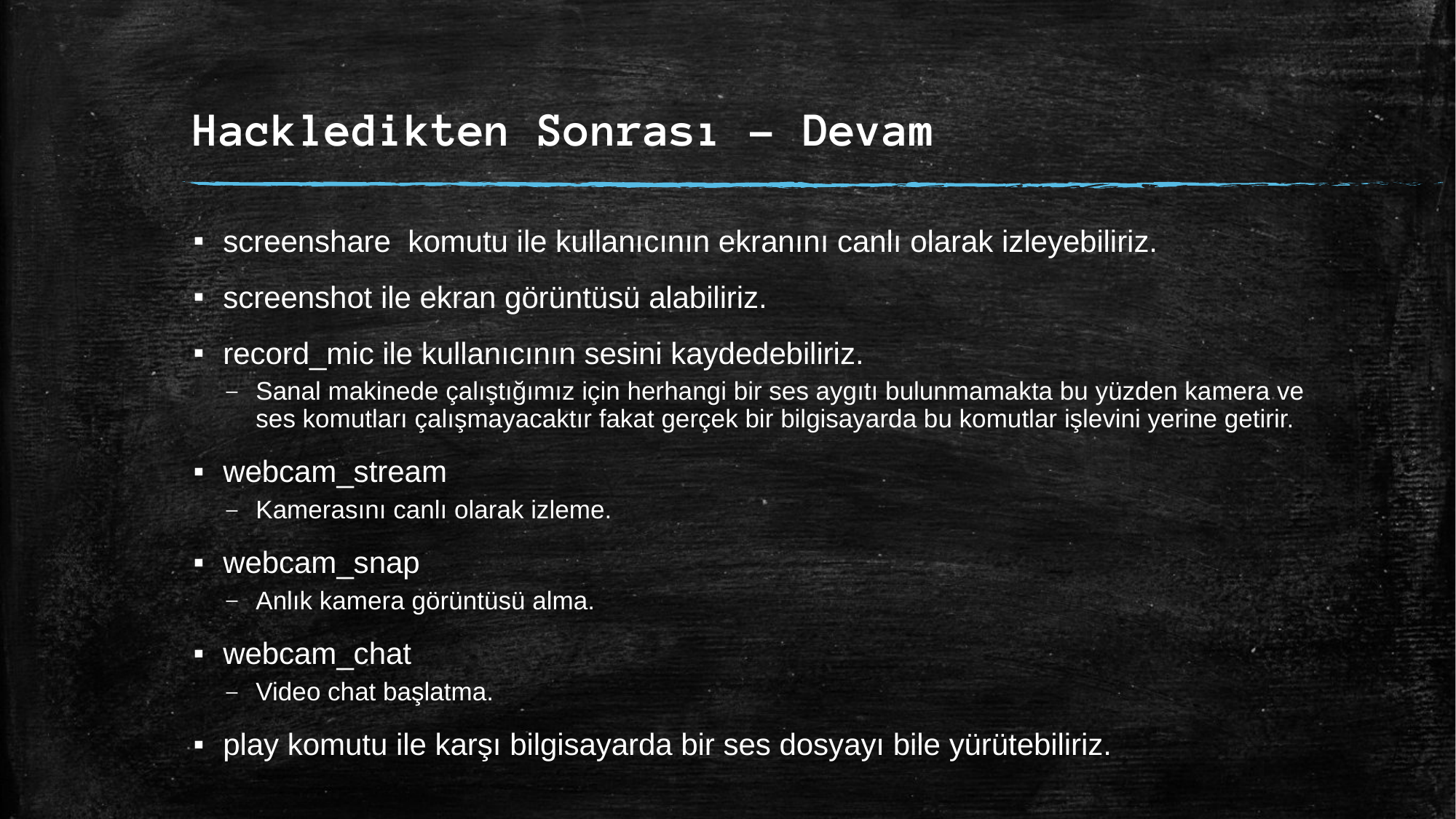

# Hackledikten Sonrası - Devam
screenshare  komutu ile kullanıcının ekranını canlı olarak izleyebiliriz.
screenshot ile ekran görüntüsü alabiliriz.
record_mic ile kullanıcının sesini kaydedebiliriz.
Sanal makinede çalıştığımız için herhangi bir ses aygıtı bulunmamakta bu yüzden kamera ve ses komutları çalışmayacaktır fakat gerçek bir bilgisayarda bu komutlar işlevini yerine getirir.
webcam_stream
Kamerasını canlı olarak izleme.
webcam_snap
Anlık kamera görüntüsü alma.
webcam_chat
Video chat başlatma.
play komutu ile karşı bilgisayarda bir ses dosyayı bile yürütebiliriz.